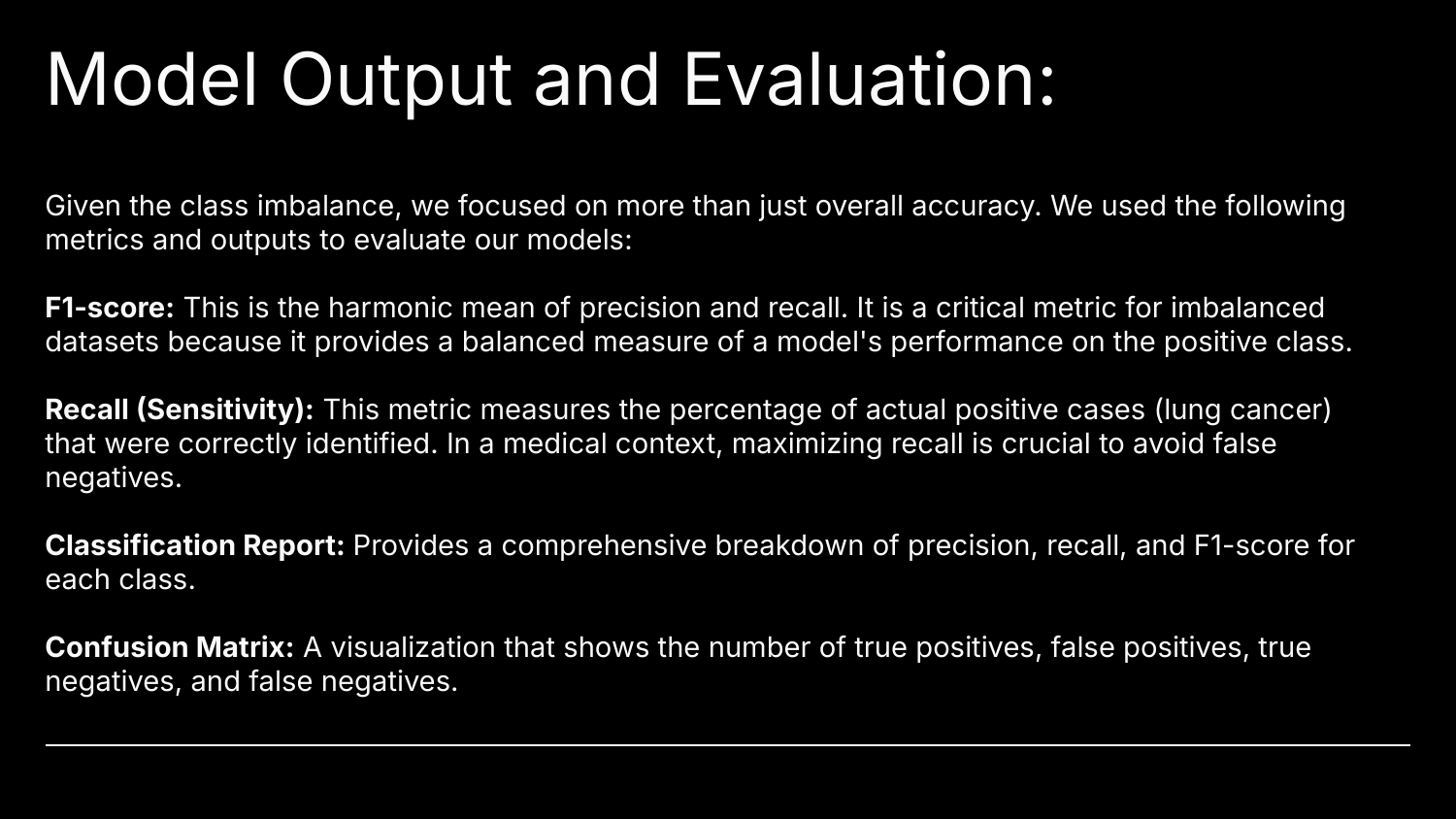

Model Output and Evaluation:
Given the class imbalance, we focused on more than just overall accuracy. We used the following metrics and outputs to evaluate our models:

F1-score: This is the harmonic mean of precision and recall. It is a critical metric for imbalanced datasets because it provides a balanced measure of a model's performance on the positive class.

Recall (Sensitivity): This metric measures the percentage of actual positive cases (lung cancer) that were correctly identified. In a medical context, maximizing recall is crucial to avoid false negatives.

Classification Report: Provides a comprehensive breakdown of precision, recall, and F1-score for each class.

Confusion Matrix: A visualization that shows the number of true positives, false positives, true negatives, and false negatives.